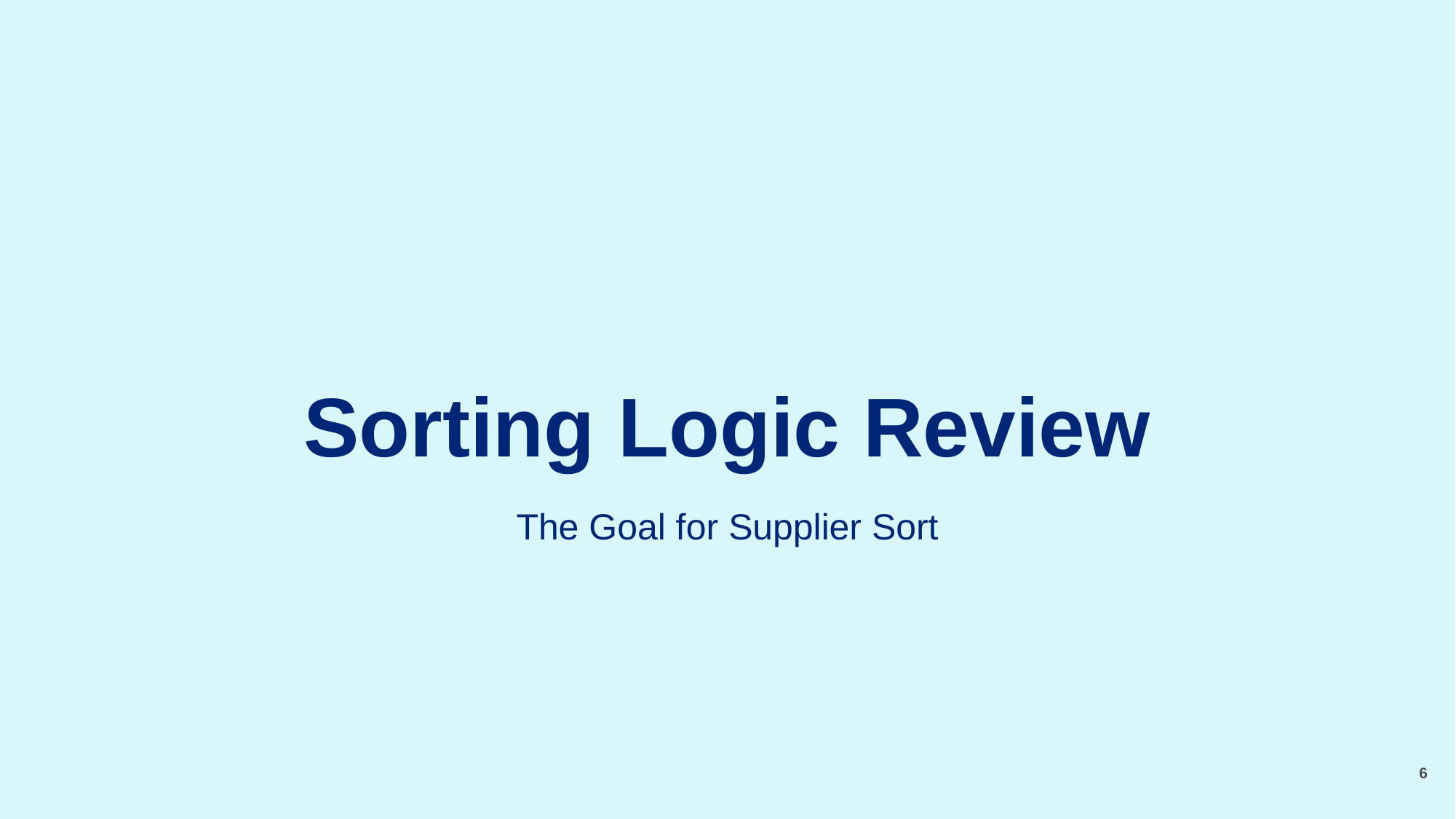

# Sorting Logic Review
The Goal for Supplier Sort